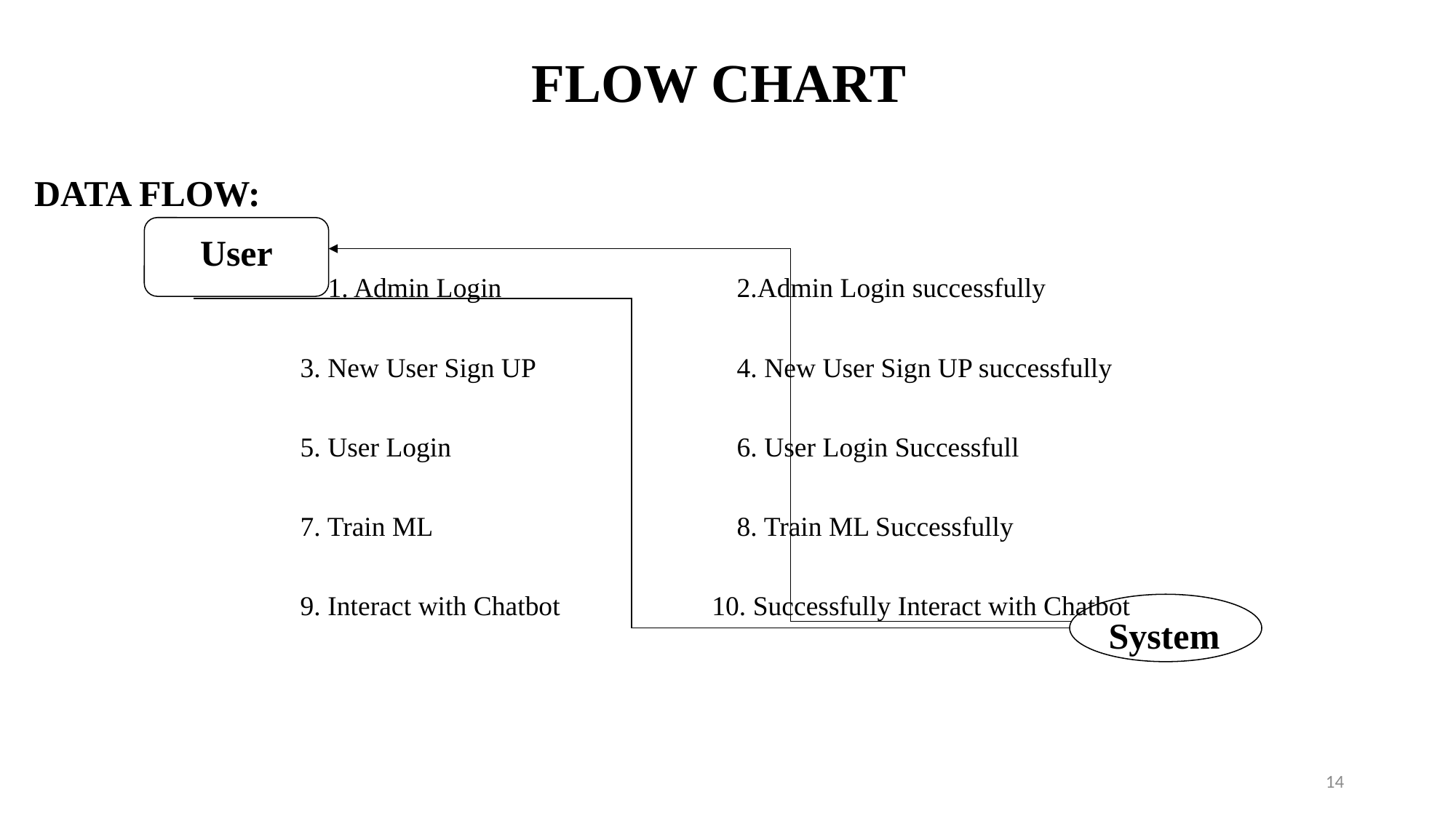

# FLOW CHART
DATA FLOW:
User
    1. Admin Login			2.Admin Login successfully
3. New User Sign UP		4. New User Sign UP successfully
5. User Login 			6. User Login Successfull
7. Train ML		           	8. Train ML Successfully
9. Interact with Chatbot                      10. Successfully Interact with Chatbot
System
14